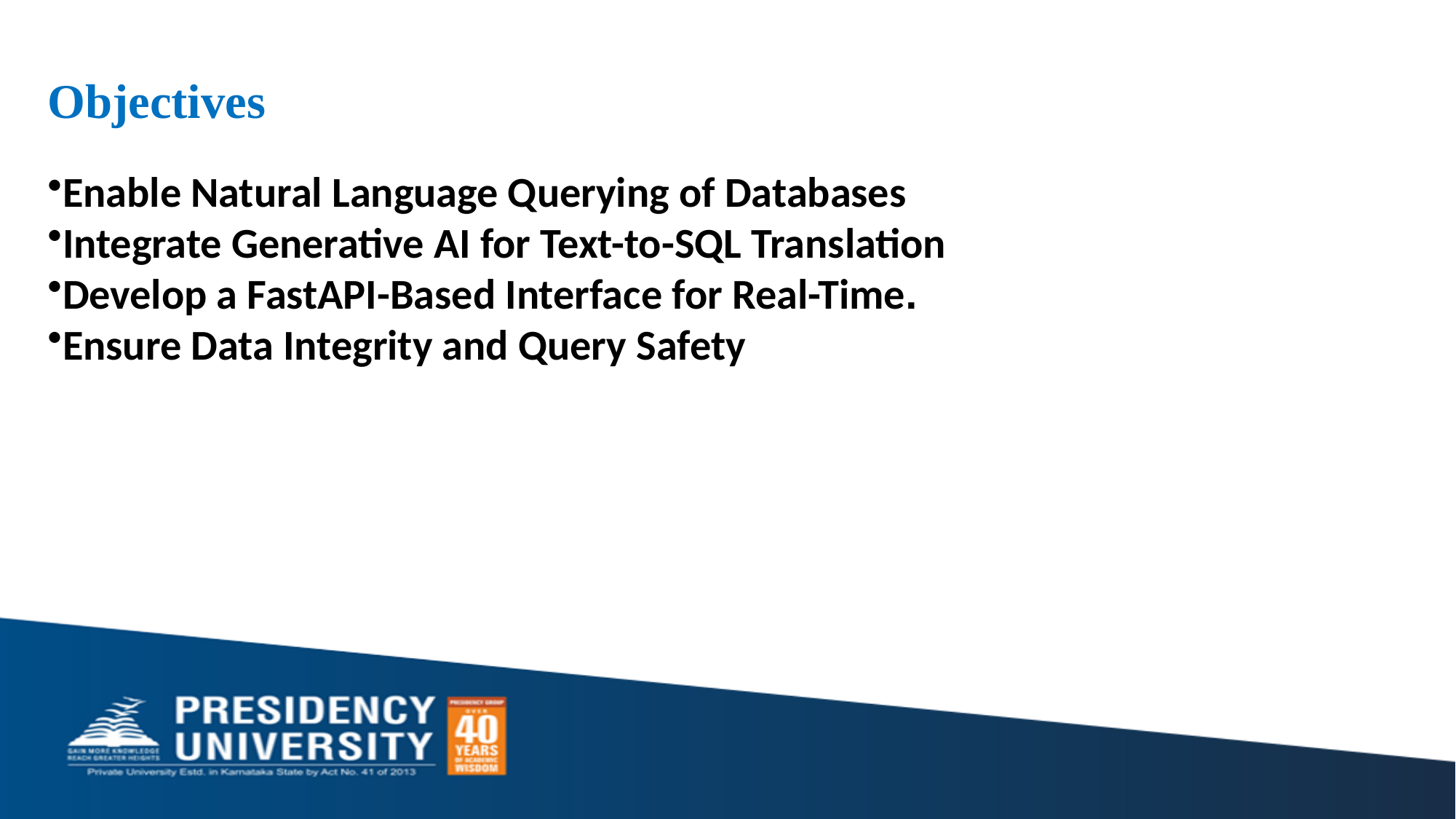

# Objectives
Enable Natural Language Querying of Databases
Integrate Generative AI for Text-to-SQL Translation
Develop a FastAPI-Based Interface for Real-Time.
Ensure Data Integrity and Query Safety